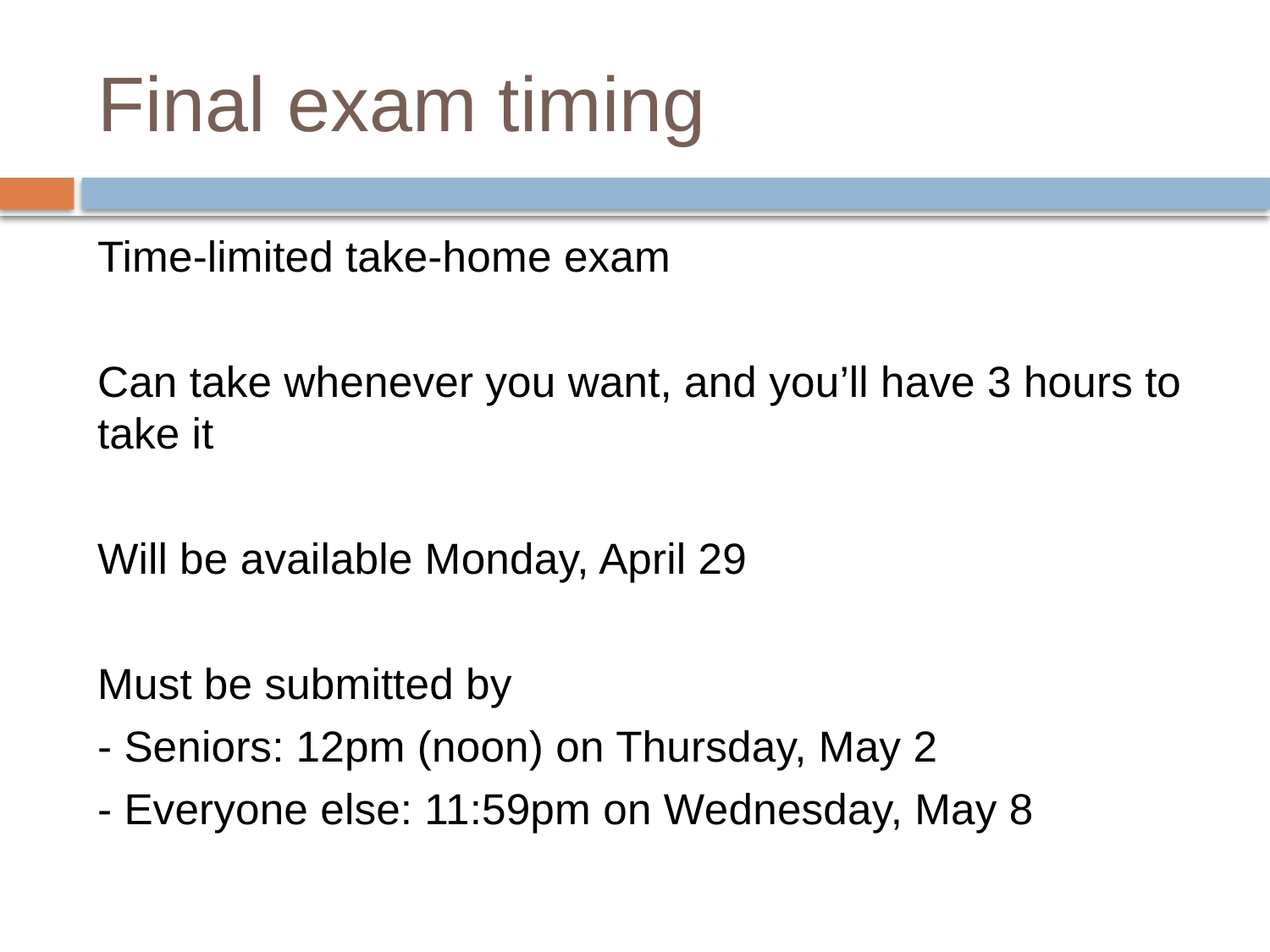

# Final exam timing
Time-limited take-home exam

Can take whenever you want, and you’ll have 3 hours to take it

Will be available Monday, April 29

Must be submitted by
- Seniors: 12pm (noon) on Thursday, May 2
- Everyone else: 11:59pm on Wednesday, May 8